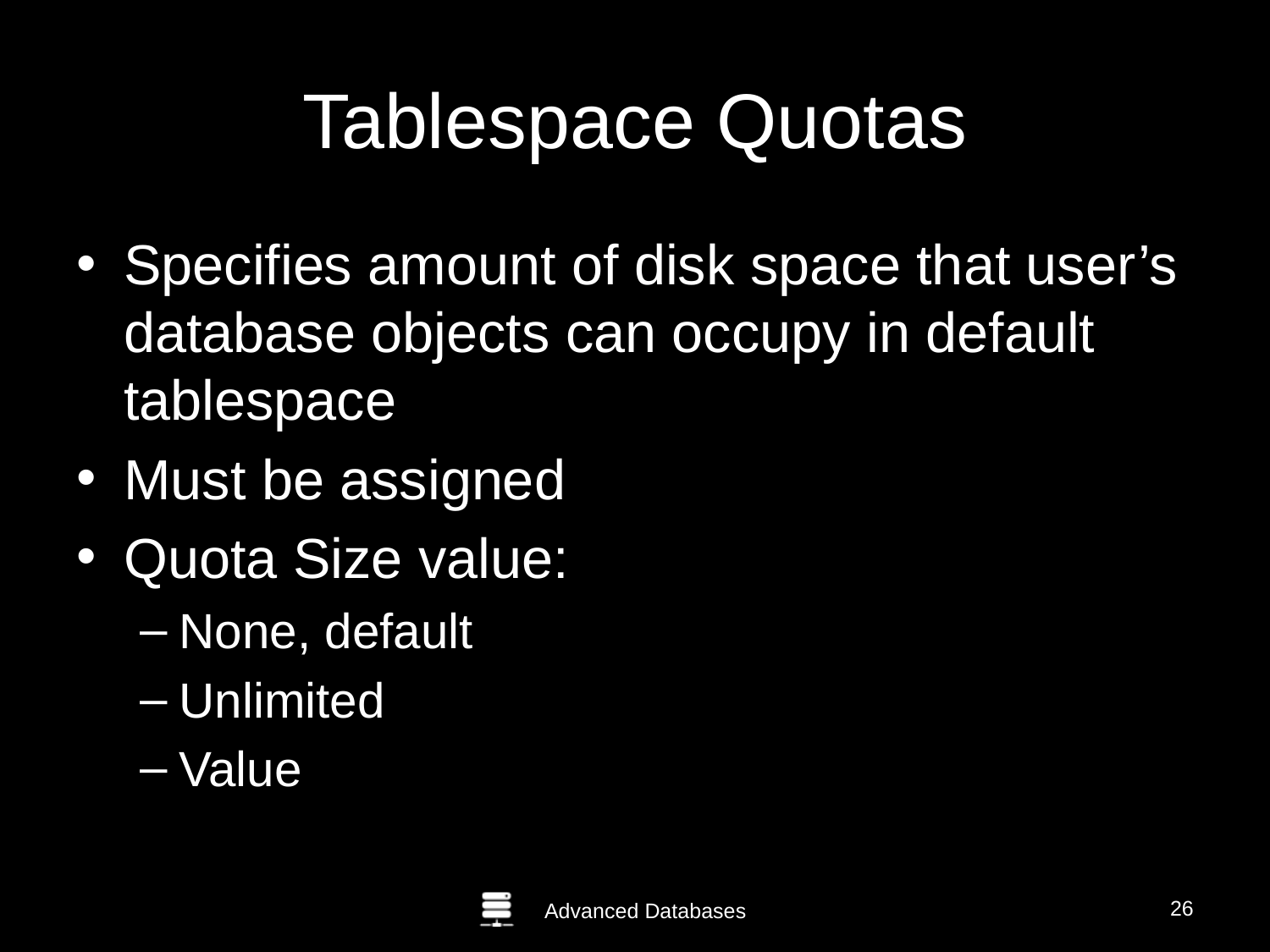

# Tablespace Quotas
Specifies amount of disk space that user’s database objects can occupy in default tablespace
Must be assigned
Quota Size value:
None, default
Unlimited
Value

Guide to Oracle 10g
26